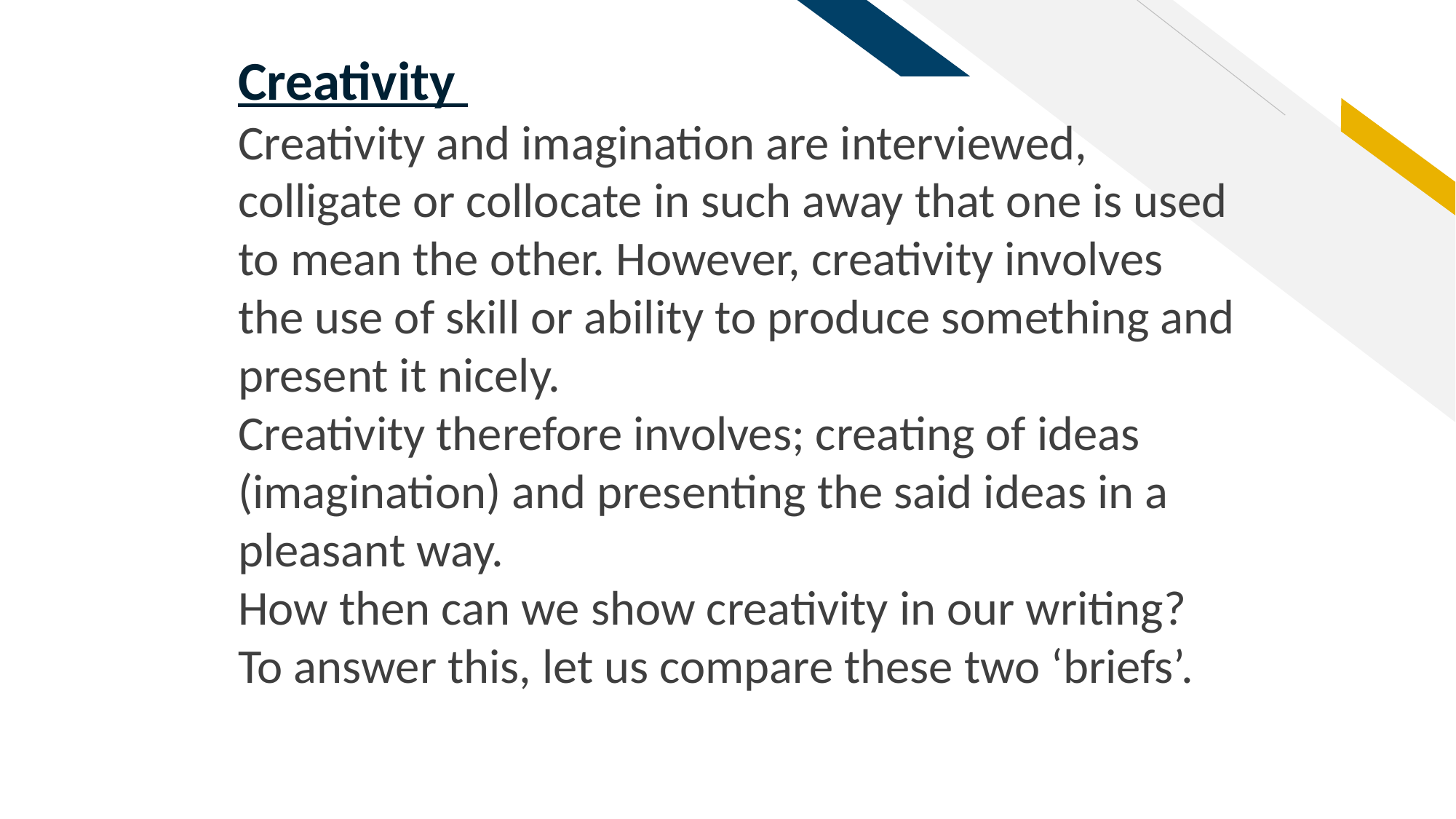

Creativity
Creativity and imagination are interviewed, colligate or collocate in such away that one is used to mean the other. However, creativity involves the use of skill or ability to produce something and present it nicely.
Creativity therefore involves; creating of ideas (imagination) and presenting the said ideas in a pleasant way.
How then can we show creativity in our writing? To answer this, let us compare these two ‘briefs’.